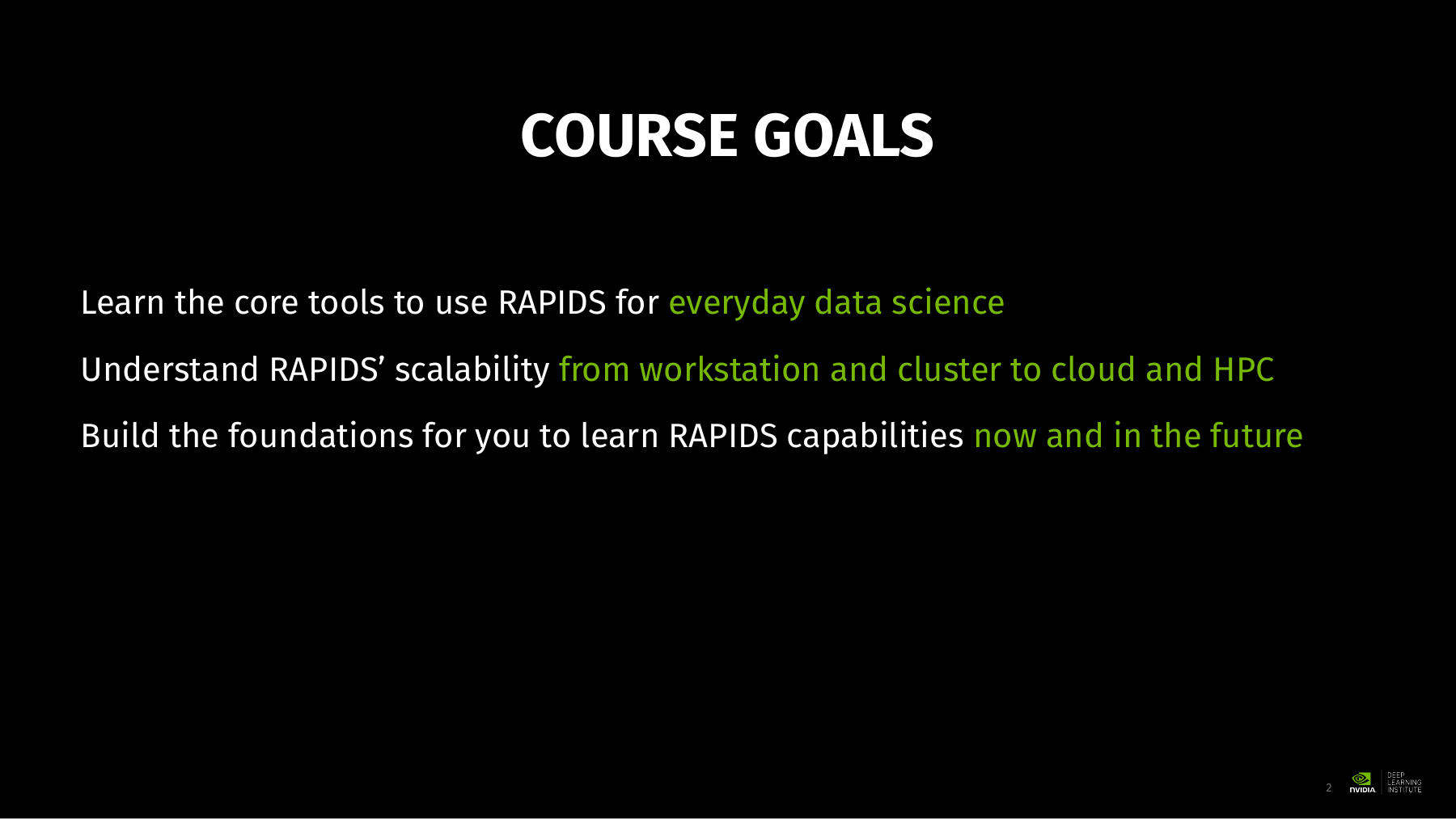

# Course goals

Learn the core tools to use RAPIDS for everyday data science
Understand RAPIDS’ scalability from workstation and cluster to cloud and HPC
Build the foundations for you to learn RAPIDS capabilities now and in the future